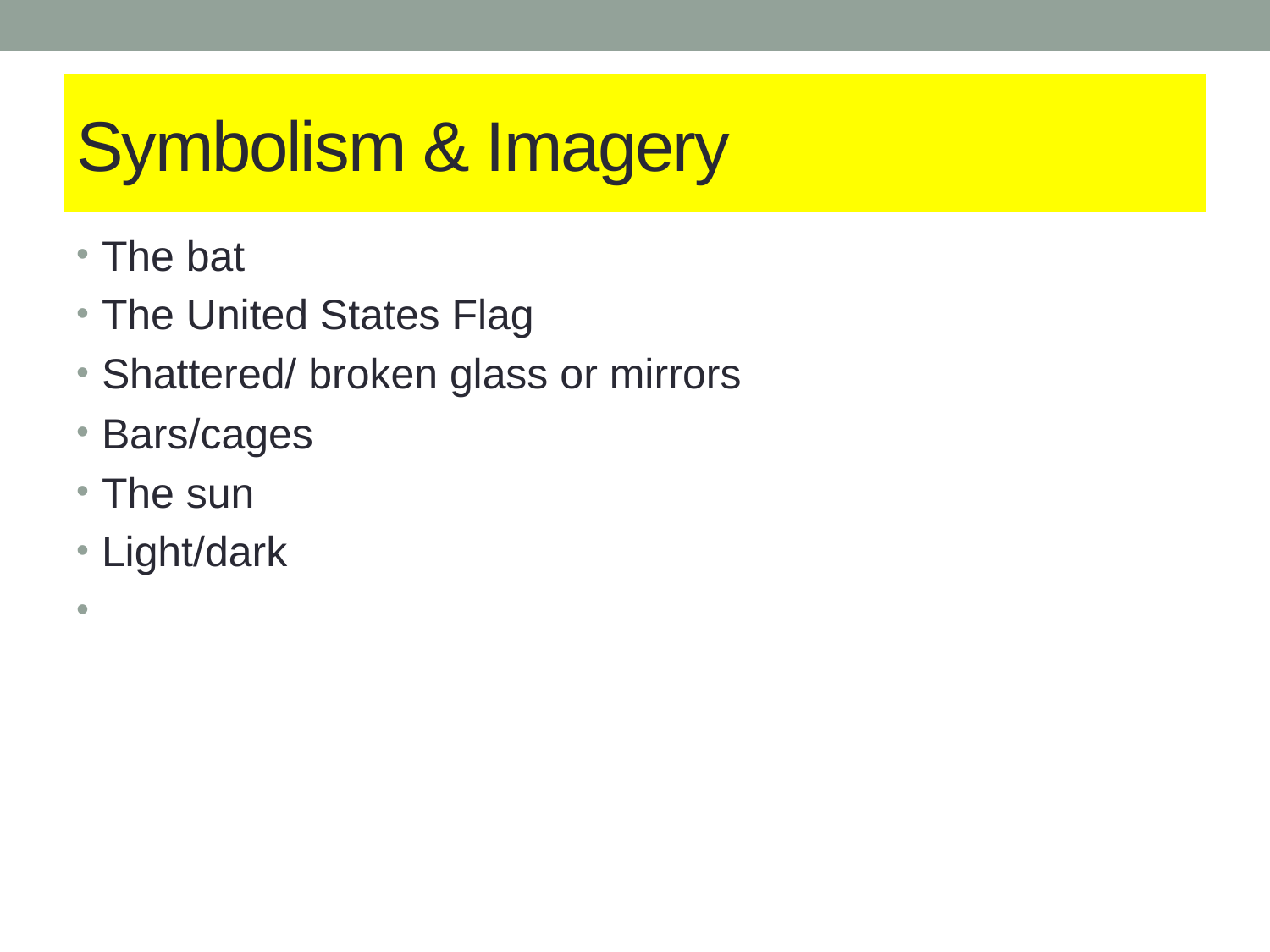

# Symbolism & Imagery
The bat
The United States Flag
Shattered/ broken glass or mirrors
Bars/cages
The sun
Light/dark